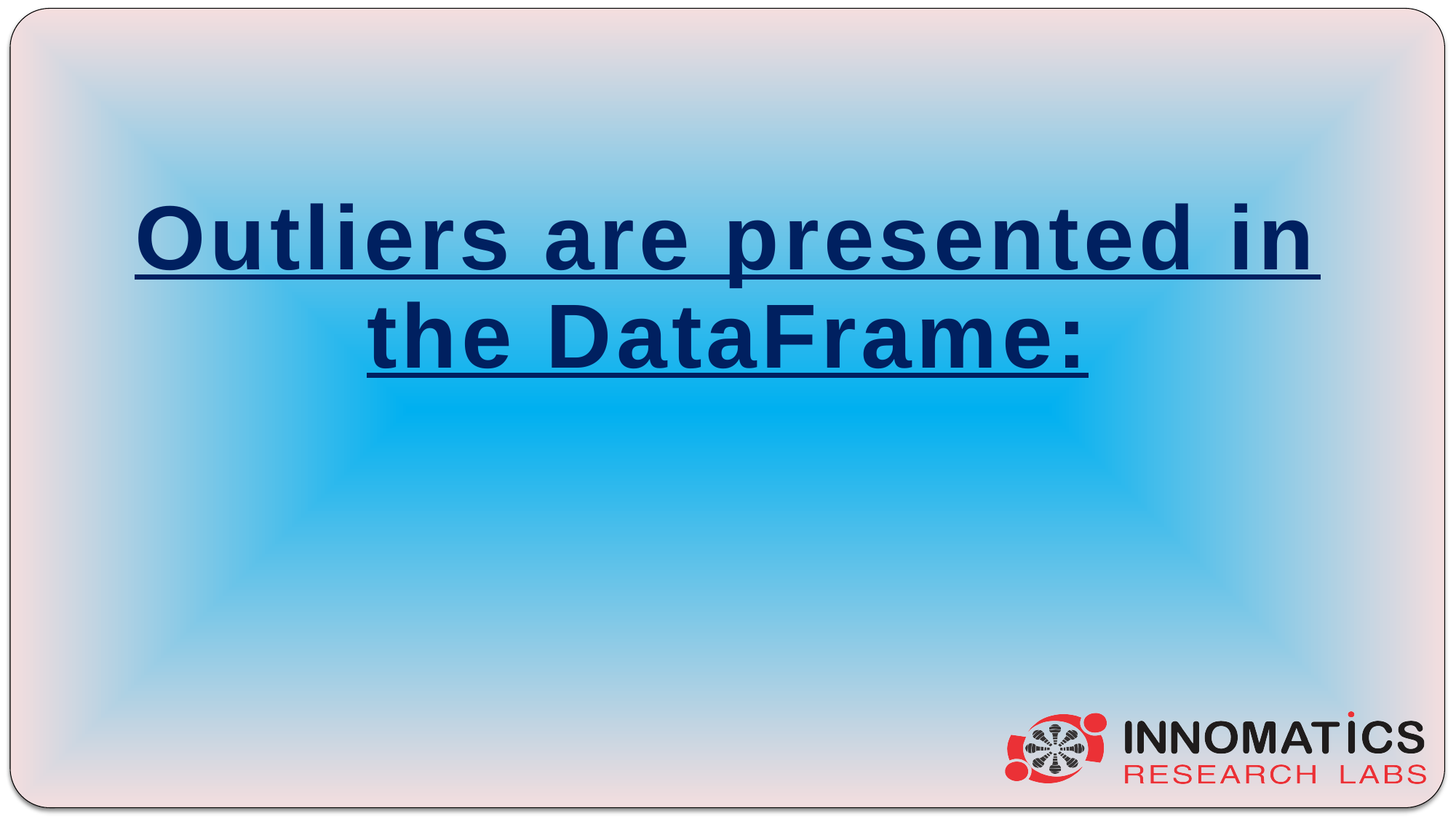

# Outliers are presented in the DataFrame: